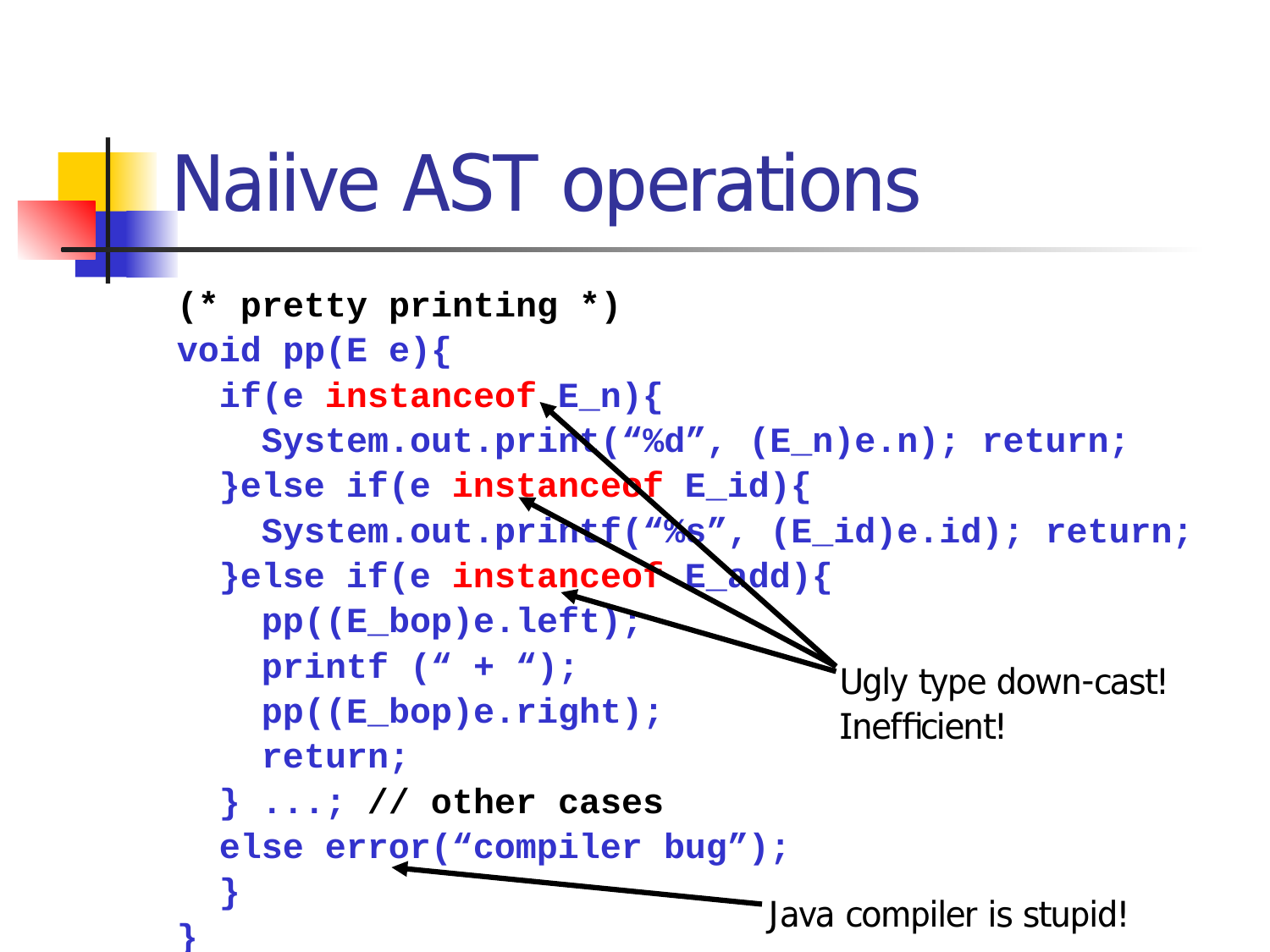

# Naiive AST operations
(* pretty printing *)
void pp(E e){
  if(e instanceof E_n){
    System.out.print(“%d”, (E_n)e.n); return;
  }else if(e instanceof E_id){
    System.out.printf(“%s”, (E_id)e.id); return;
  }else if(e instanceof E_add){
    pp((E_bop)e.left);
    printf (“ + “);
    pp((E_bop)e.right);
    return;
  } ...; // other cases
  else error(“compiler bug”);
  }
}

Ugly type down-cast!
Inefficient!

Java compiler is stupid!